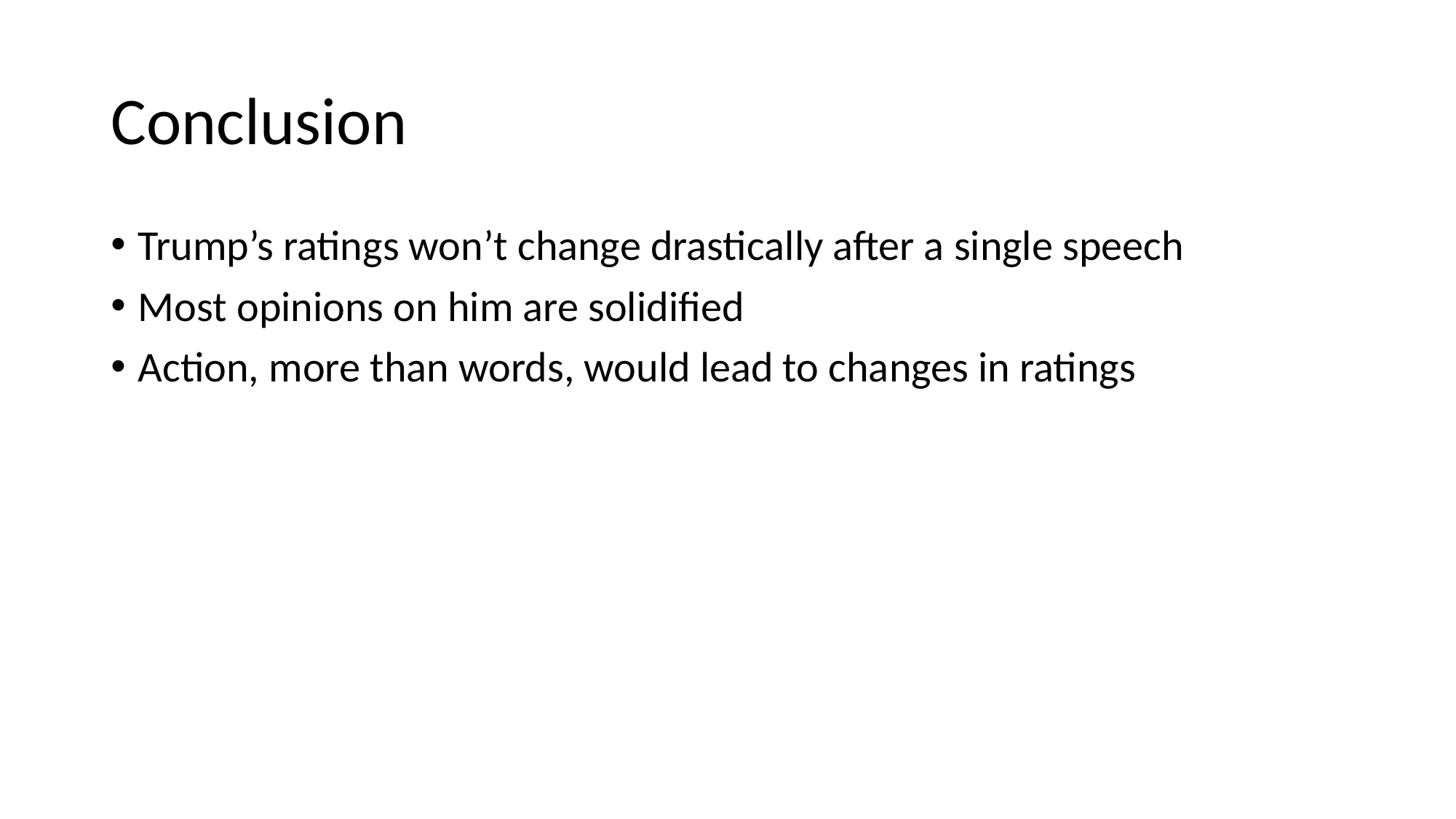

# Conclusion
Trump’s ratings won’t change drastically after a single speech
Most opinions on him are solidified
Action, more than words, would lead to changes in ratings